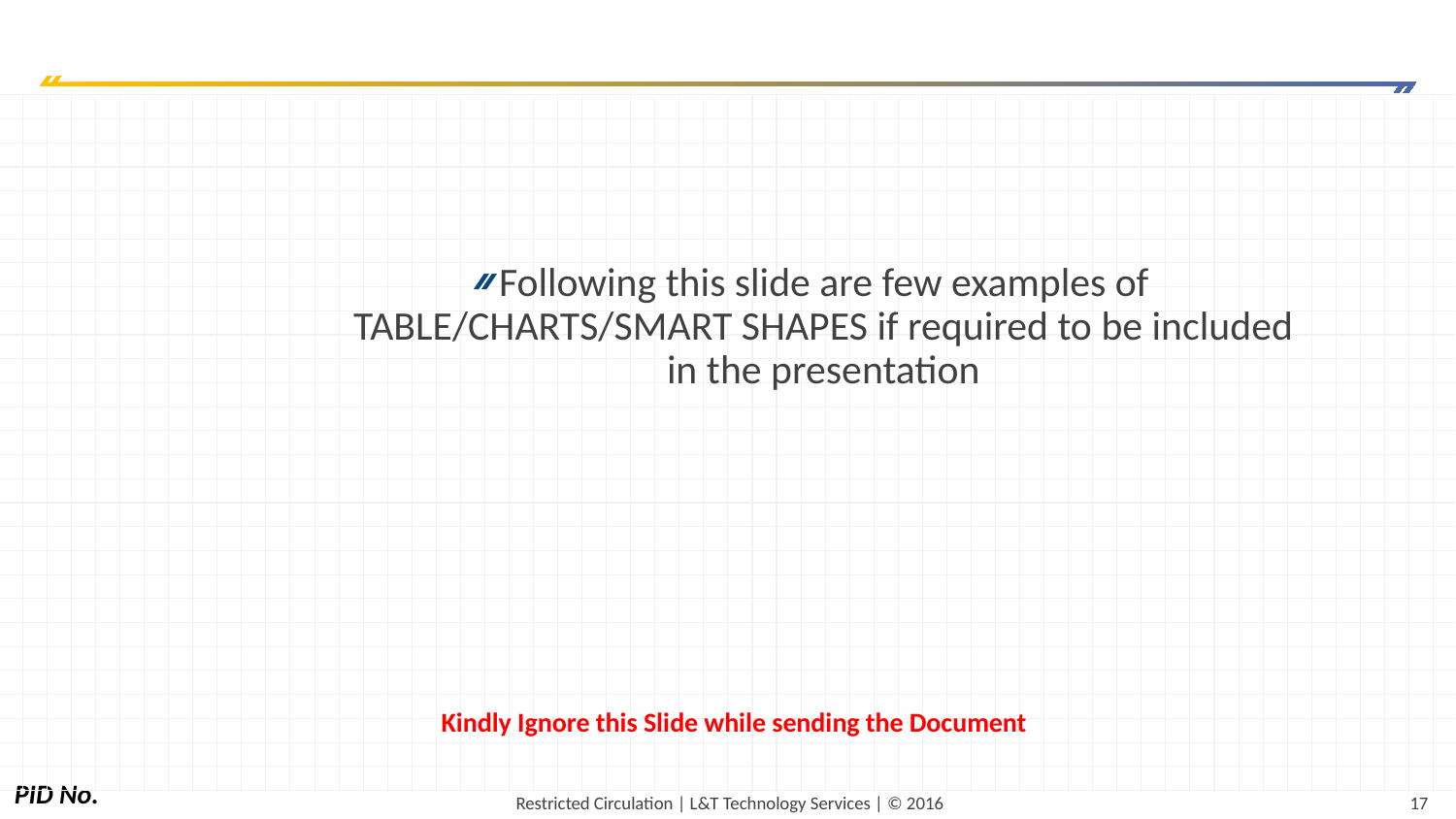

Following this slide are few examples of TABLE/CHARTS/SMART SHAPES if required to be included in the presentation
Kindly Ignore this Slide while sending the Document